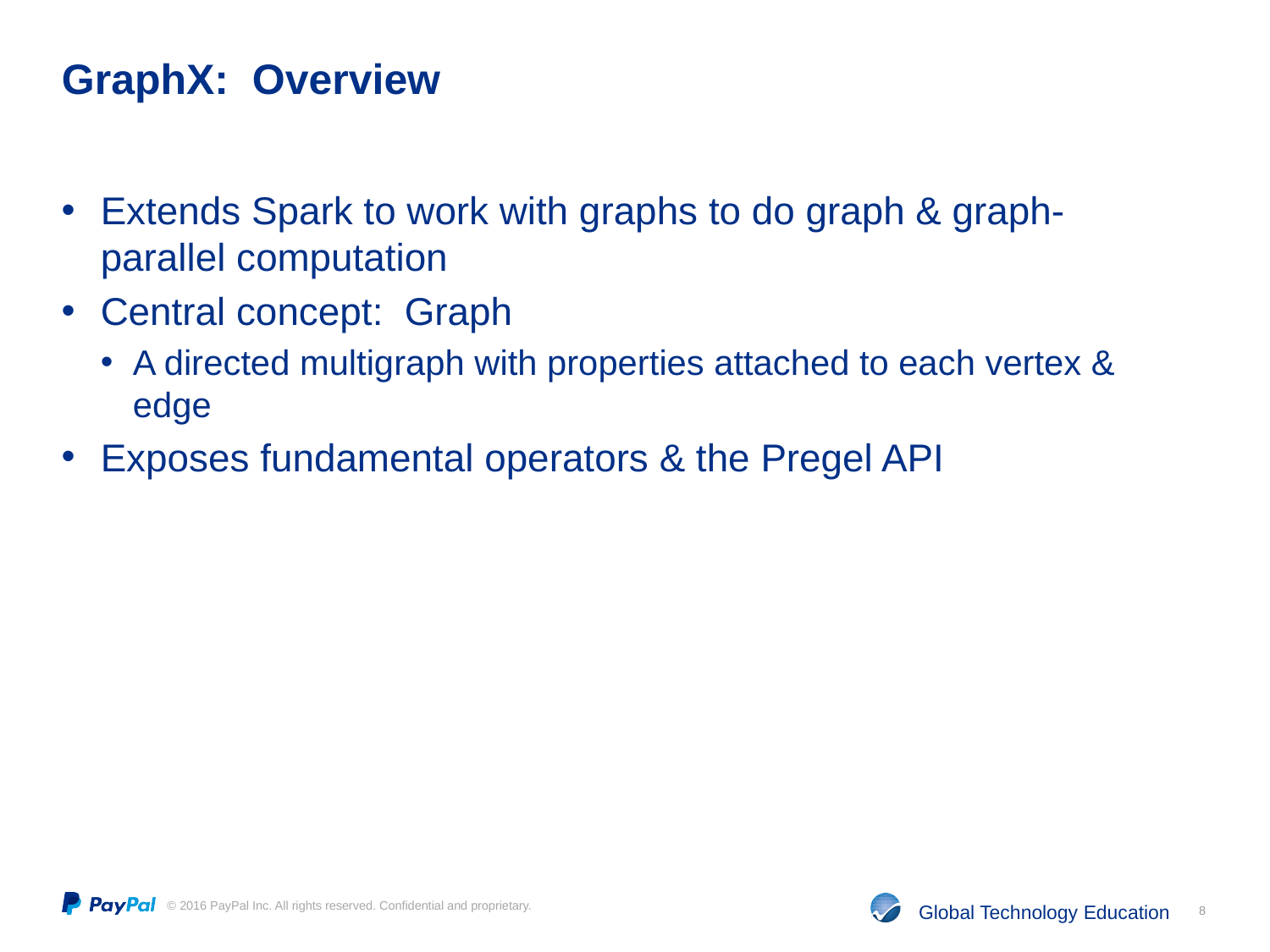

# GraphX:  Overview
Extends Spark to work with graphs to do graph & graph-parallel computation
Central concept:  Graph
A directed multigraph with properties attached to each vertex & edge
Exposes fundamental operators & the Pregel API

8